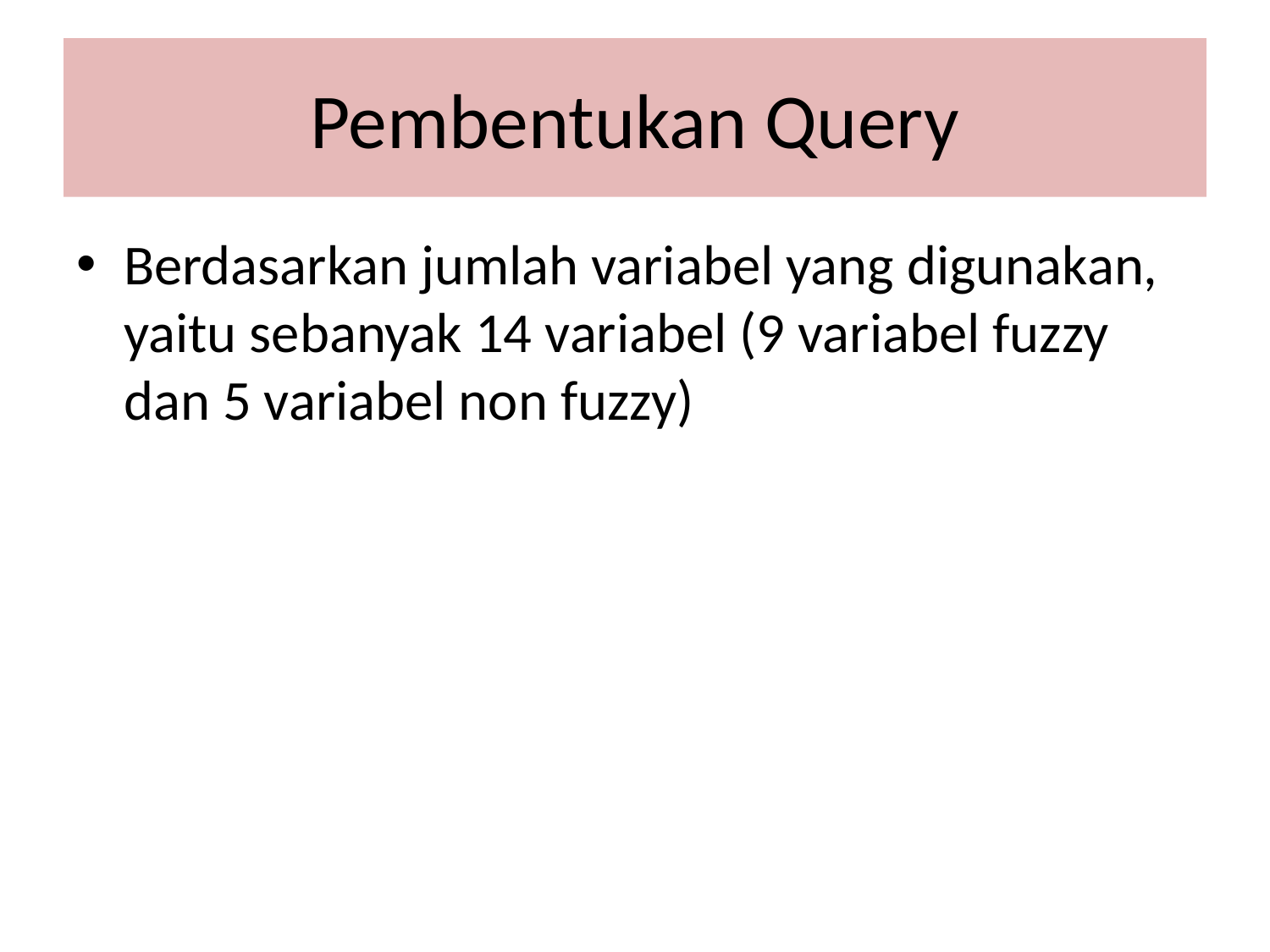

# Pembentukan Query
Berdasarkan jumlah variabel yang digunakan,  yaitu sebanyak 14 variabel (9 variabel fuzzy dan 5 variabel non fuzzy)